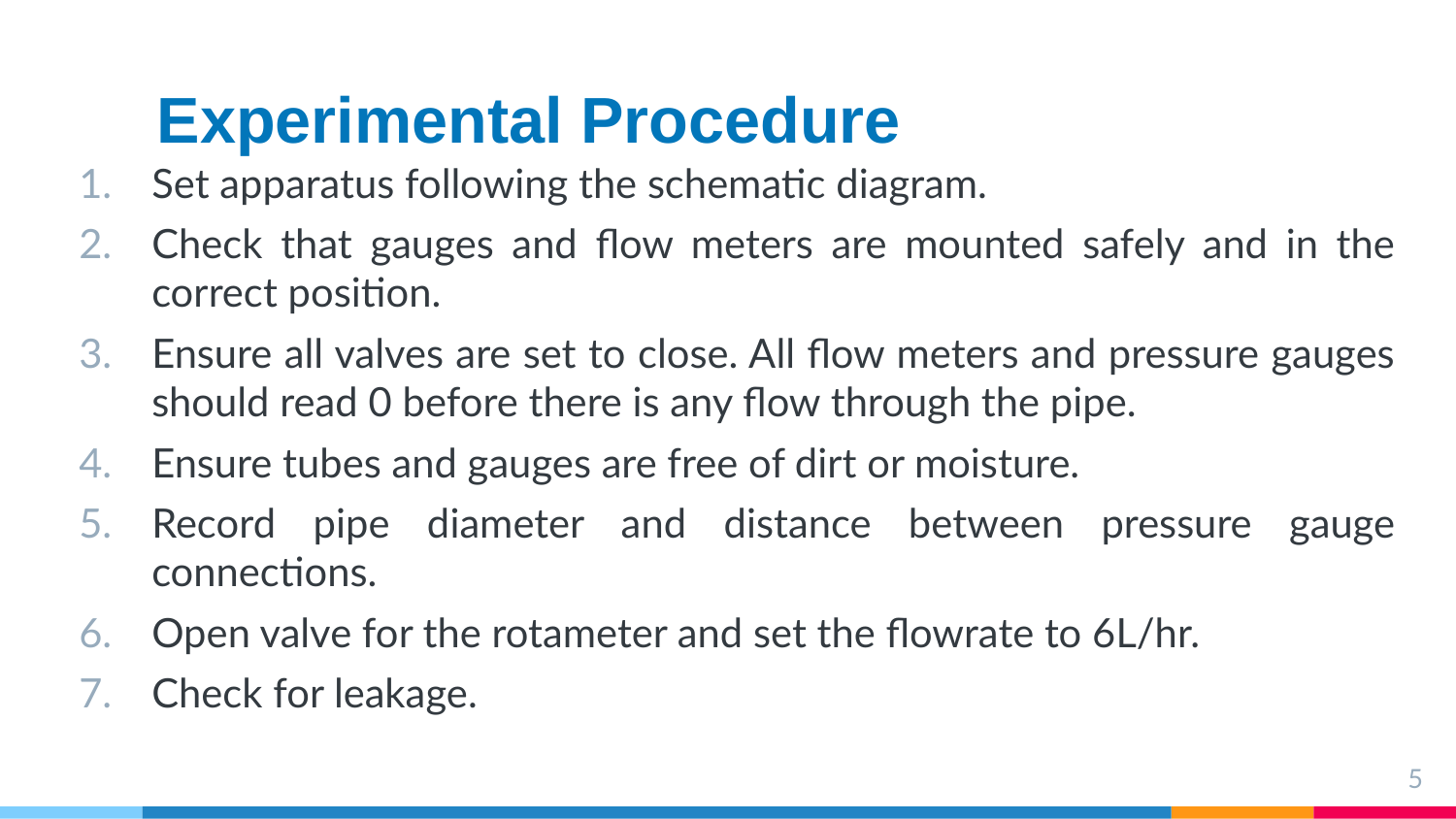

# Experimental Procedure
Set apparatus following the schematic diagram.
Check that gauges and flow meters are mounted safely and in the correct position.
Ensure all valves are set to close. All flow meters and pressure gauges should read 0 before there is any flow through the pipe.
Ensure tubes and gauges are free of dirt or moisture.
Record pipe diameter and distance between pressure gauge connections.
Open valve for the rotameter and set the flowrate to 6L/hr.
Check for leakage.
5